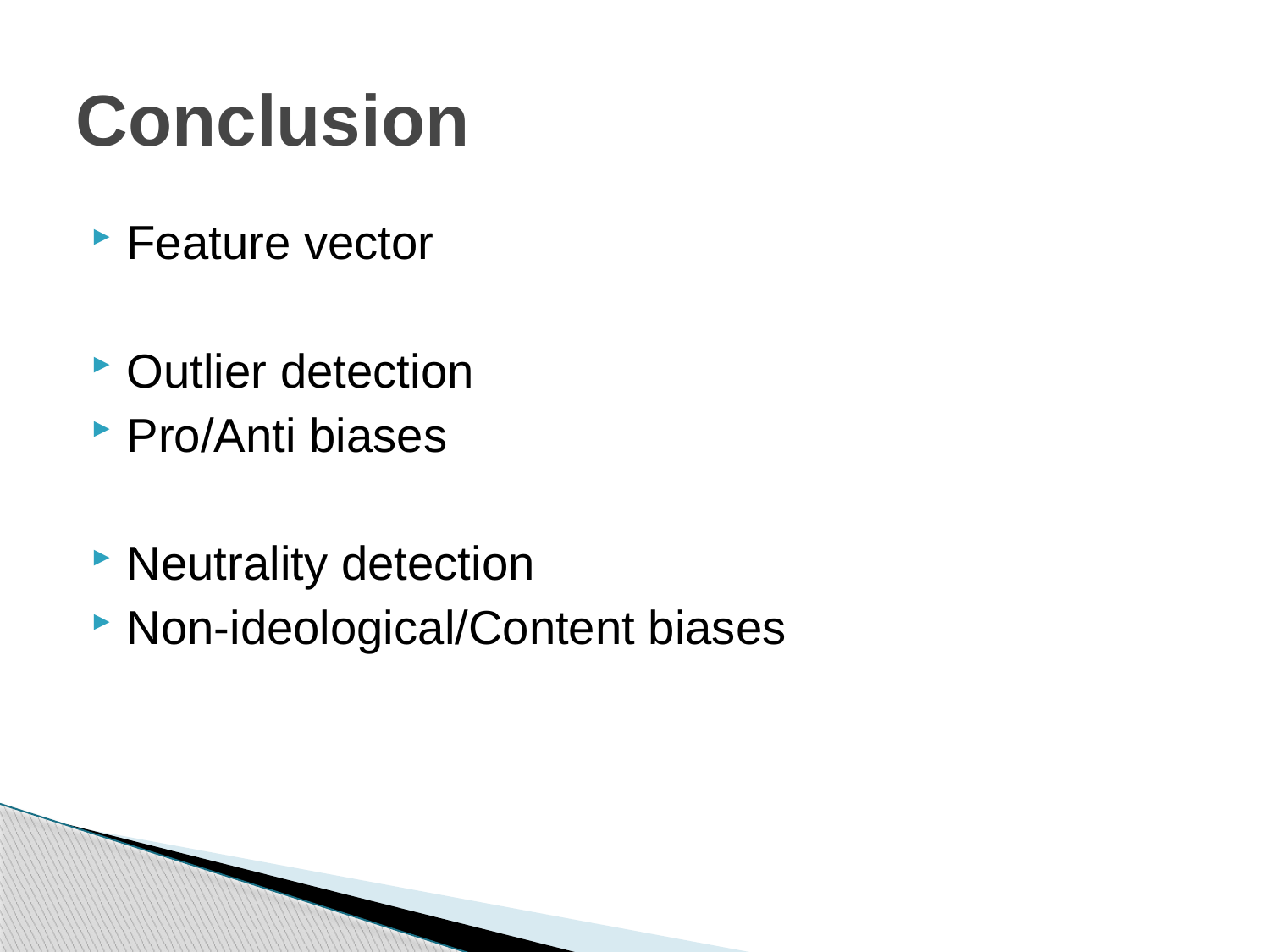

# Conclusion
Feature vector

Outlier detection
Pro/Anti biases

Neutrality detection
Non-ideological/Content biases